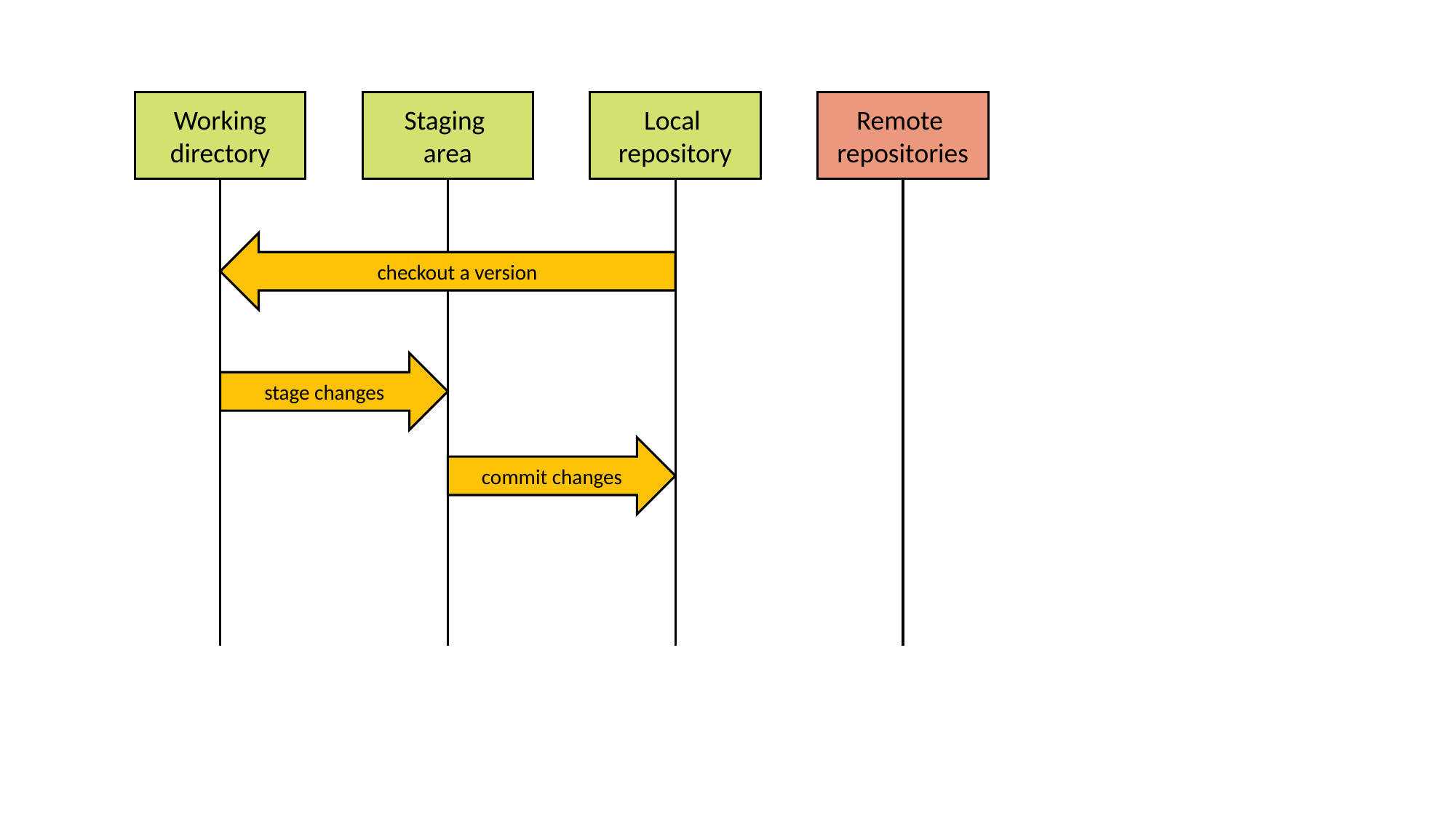

Local
repository
Remote
repositories
Working directory
Staging
area
checkout a version
stage changes
commit changes